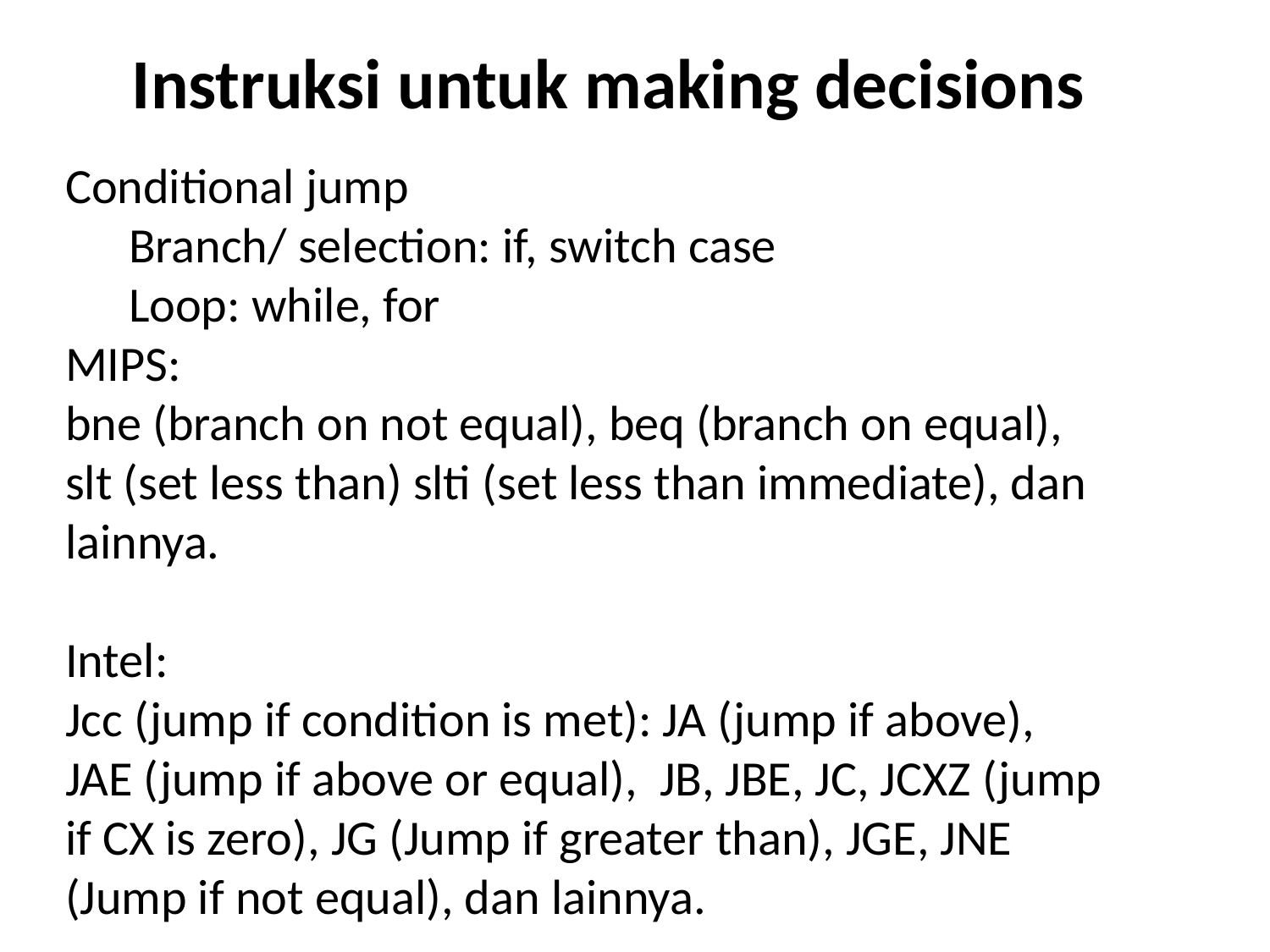

Instruksi untuk making decisions
Conditional jump
Branch/ selection: if, switch case
Loop: while, for
MIPS:
bne (branch on not equal), beq (branch on equal),  slt (set less than) slti (set less than immediate), dan lainnya.

Intel:
Jcc (jump if condition is met): JA (jump if above), JAE (jump if above or equal),  JB, JBE, JC, JCXZ (jump if CX is zero), JG (Jump if greater than), JGE, JNE (Jump if not equal), dan lainnya.